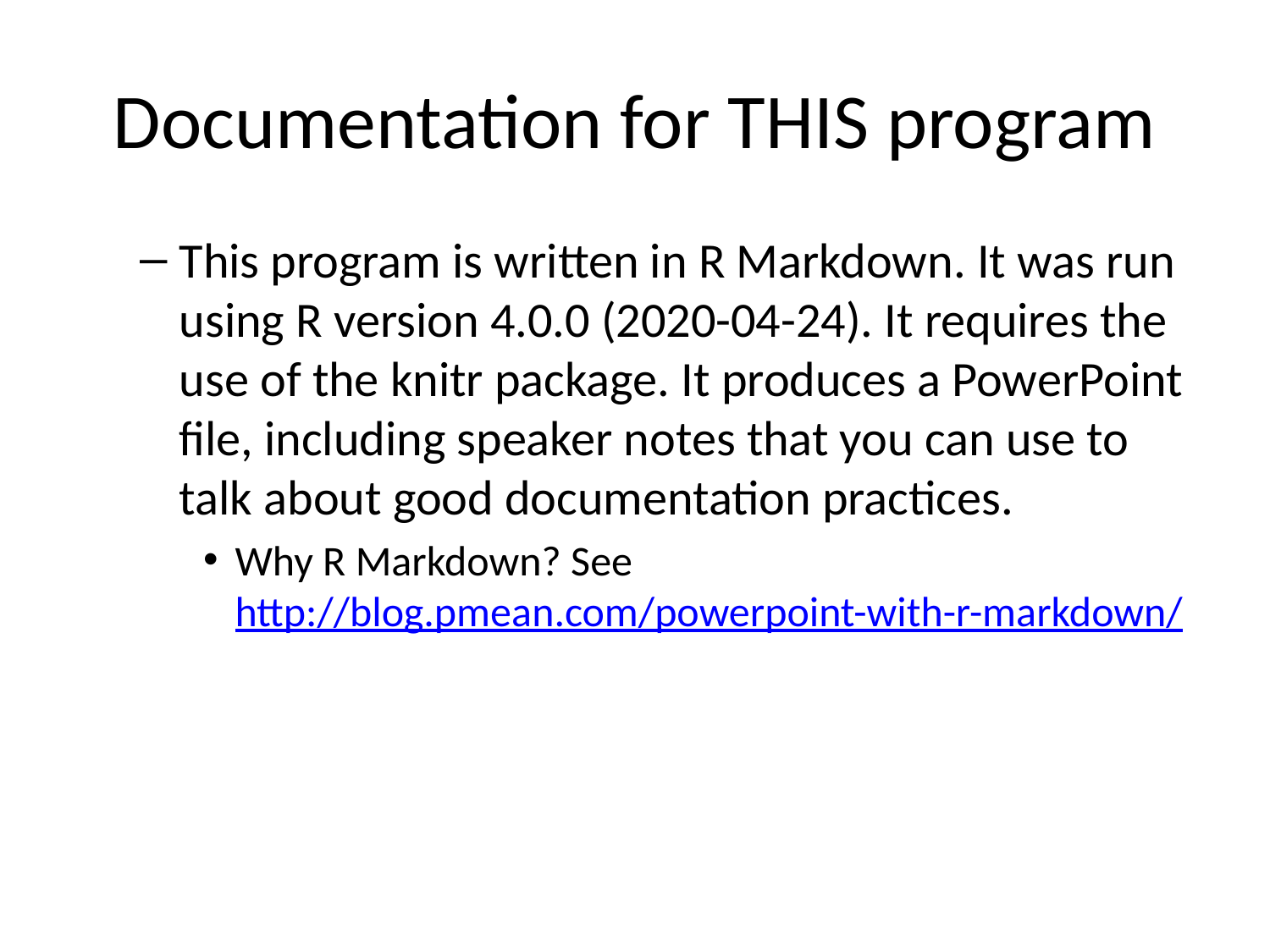

# Documentation for THIS program
This program is written in R Markdown. It was run using R version 4.0.0 (2020-04-24). It requires the use of the knitr package. It produces a PowerPoint file, including speaker notes that you can use to talk about good documentation practices.
Why R Markdown? See http://blog.pmean.com/powerpoint-with-r-markdown/